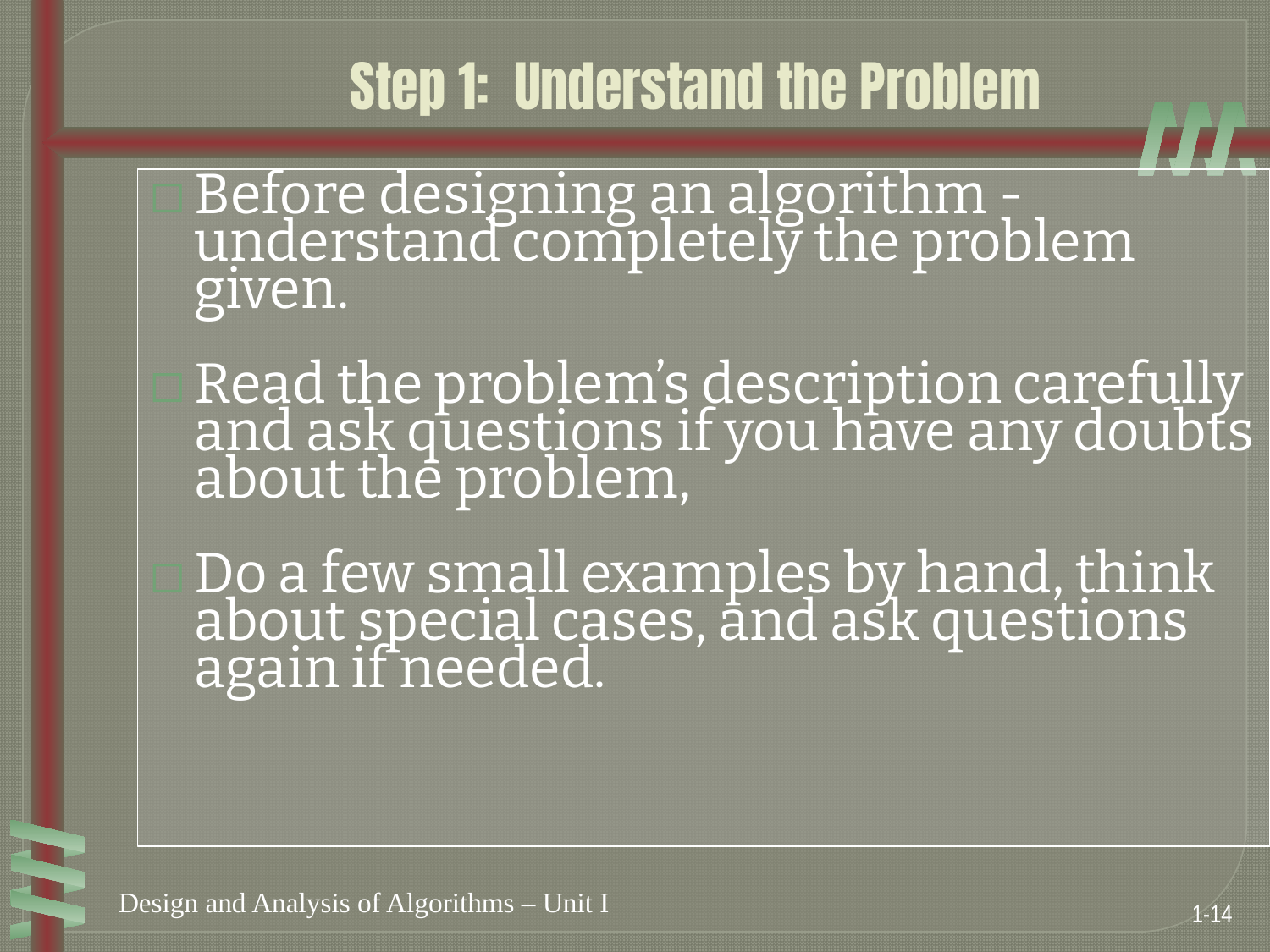

Step 1:  Understand the Problem
Before designing an algorithm -  understand completely the problem given.

Read the problem’s description carefully and ask questions if you have any doubts about the problem,

Do a few small examples by hand, think about special cases, and ask questions again if needed.